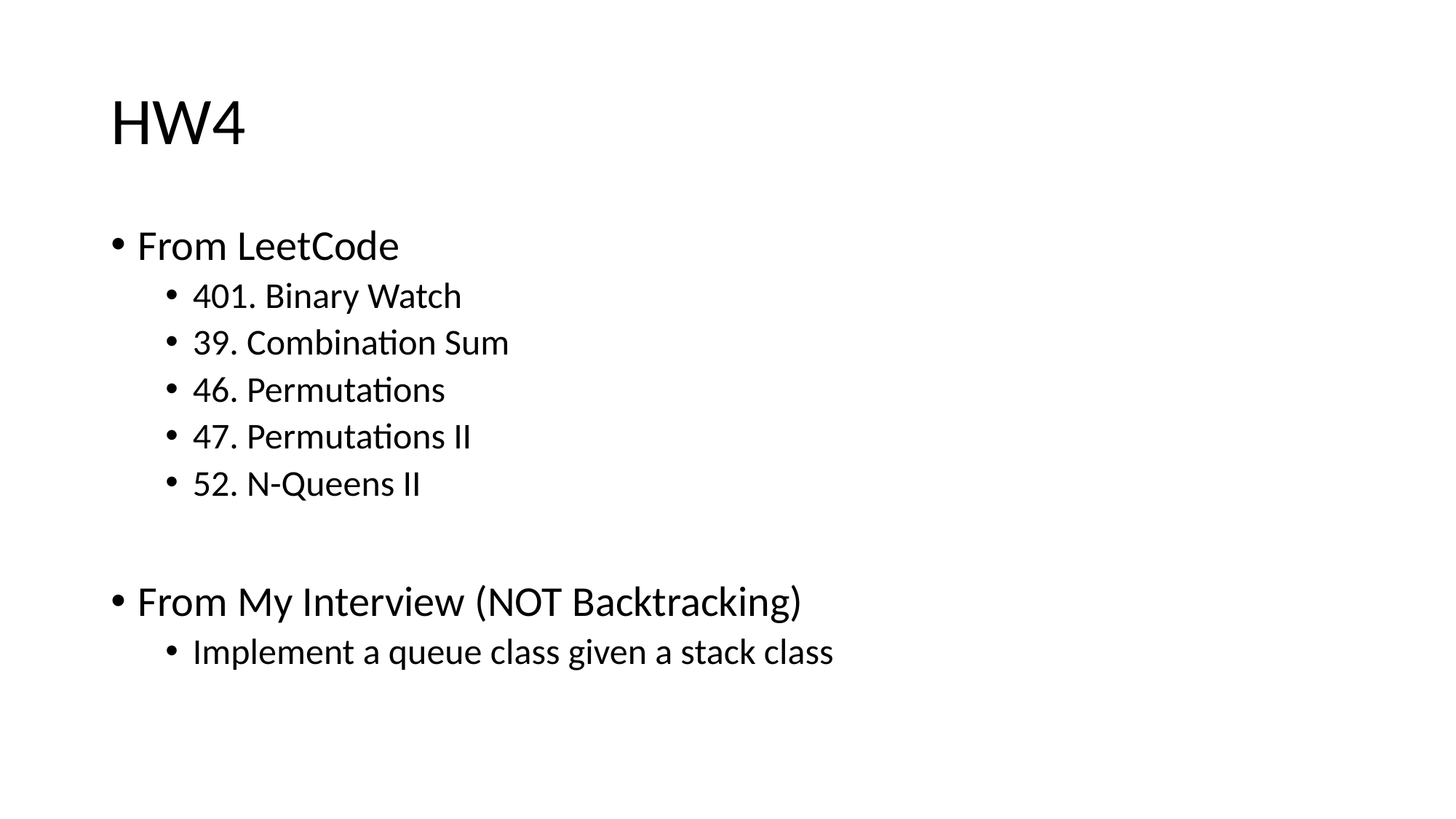

# HW4
From LeetCode
401. Binary Watch
39. Combination Sum
46. Permutations
47. Permutations II
52. N-Queens II

From My Interview (NOT Backtracking)
Implement a queue class given a stack class